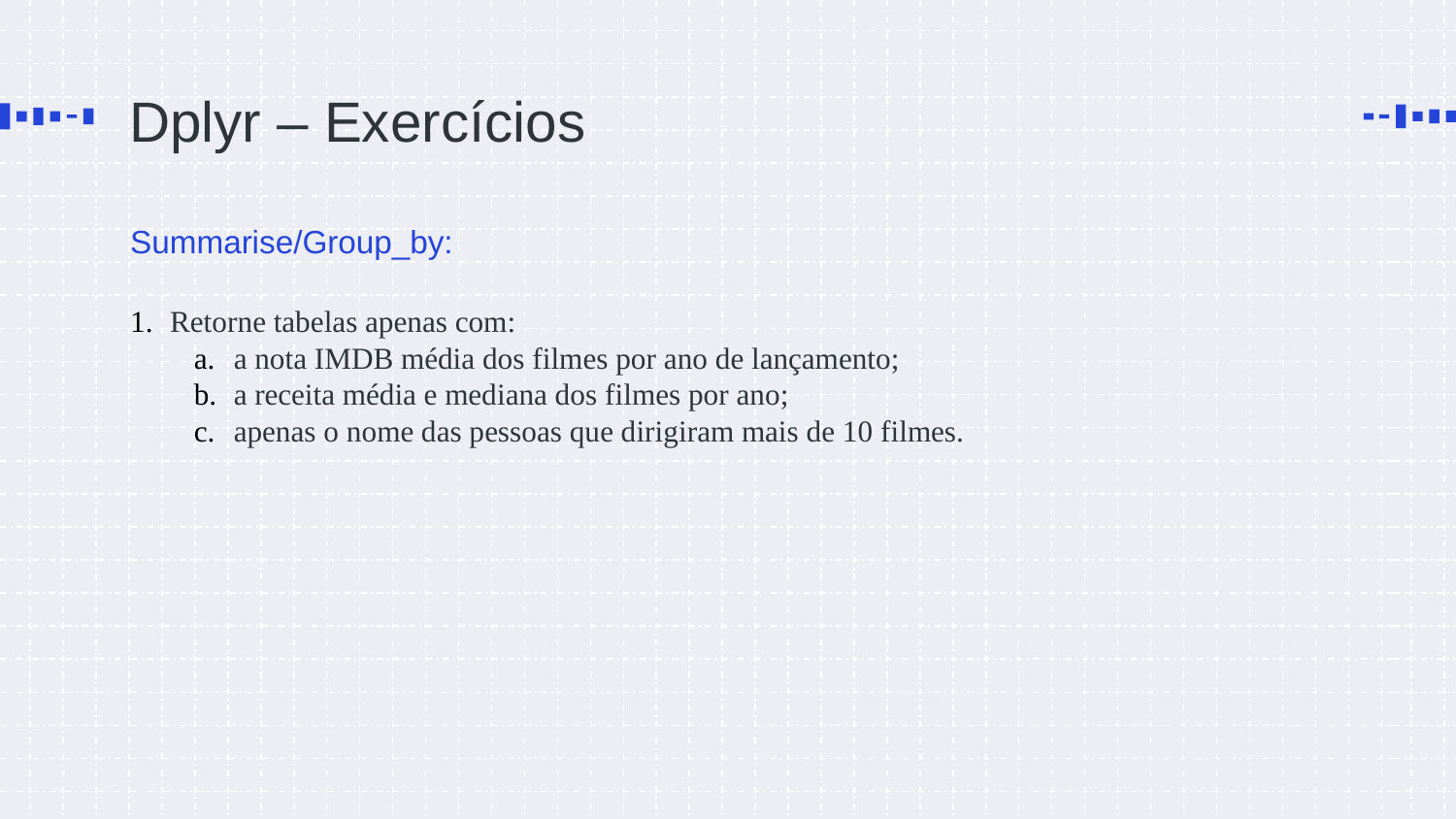

# Dplyr – Exercícios

Summarise/Group_by:
Retorne tabelas apenas com:
a nota IMDB média dos filmes por ano de lançamento;
a receita média e mediana dos filmes por ano;
apenas o nome das pessoas que dirigiram mais de 10 filmes.